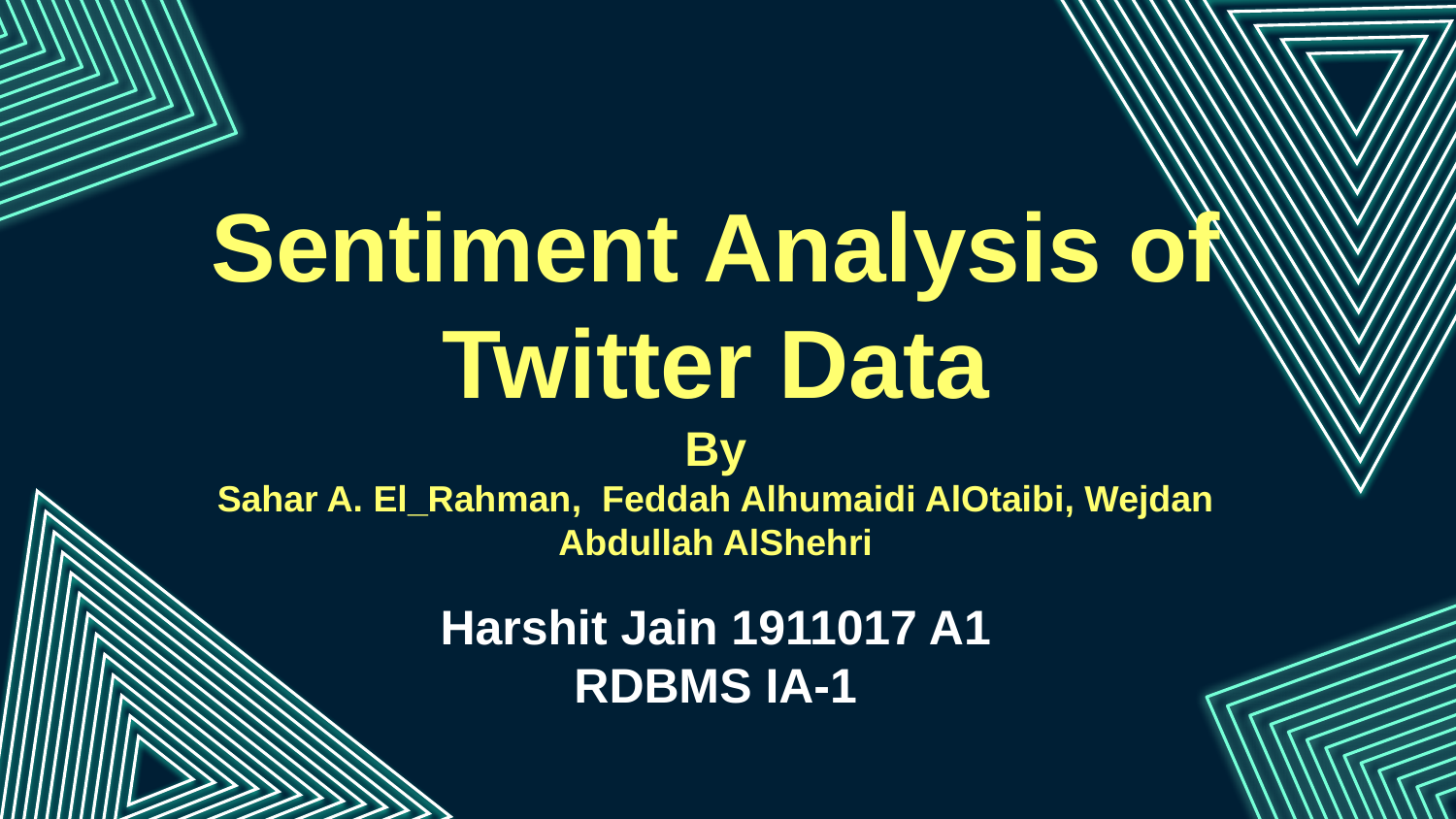

# Sentiment Analysis of Twitter Data By Sahar A. El_Rahman,  Feddah Alhumaidi AlOtaibi, Wejdan Abdullah AlShehri
Harshit Jain 1911017 A1
RDBMS IA-1